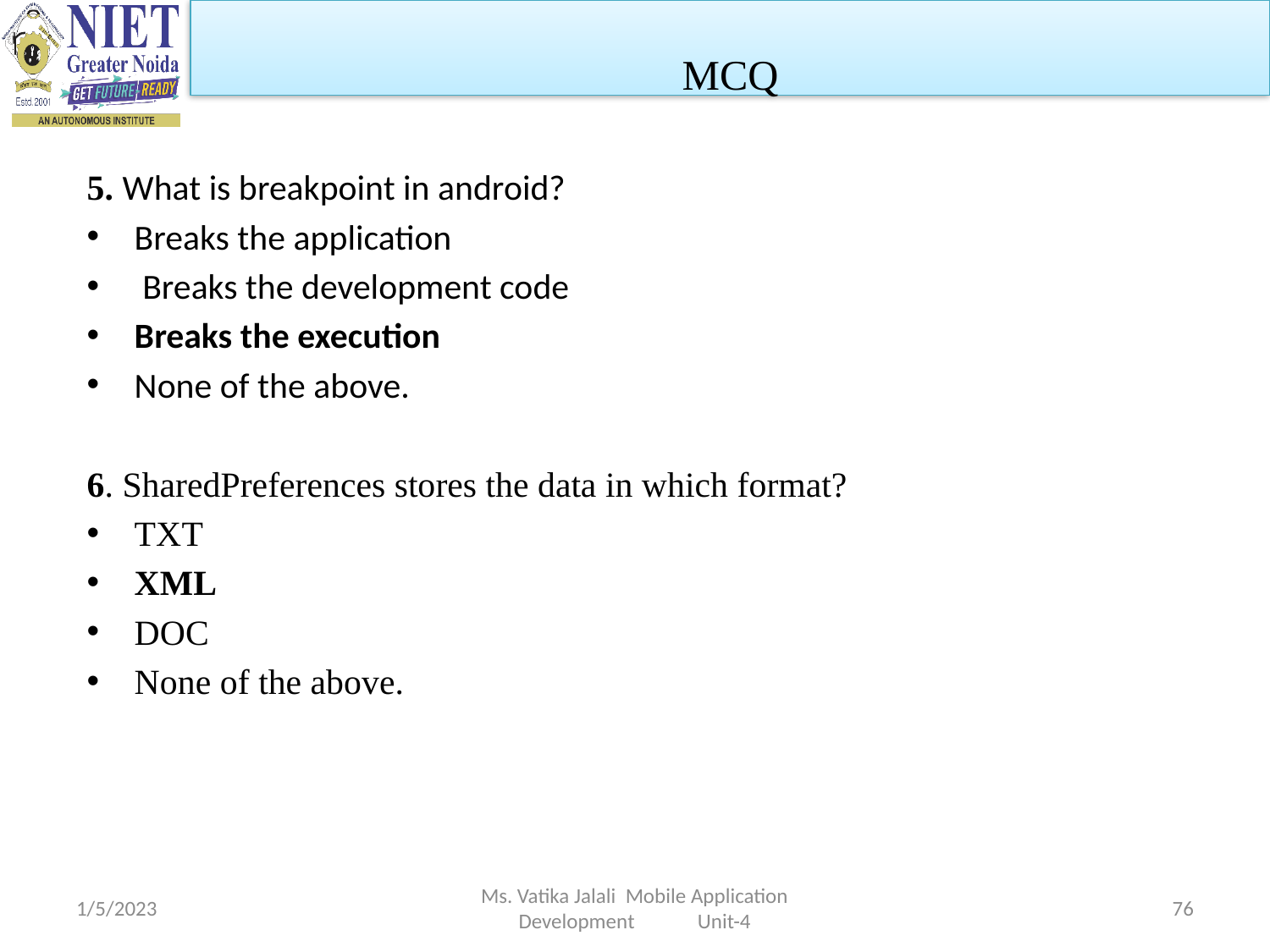

MCQ
5. What is breakpoint in android?
Breaks the application
 Breaks the development code
Breaks the execution
None of the above.

6. SharedPreferences stores the data in which format?
TXT
XML
DOC
None of the above.
1/5/2023
Ms. Vatika Jalali  Mobile Application Development             Unit-4
76